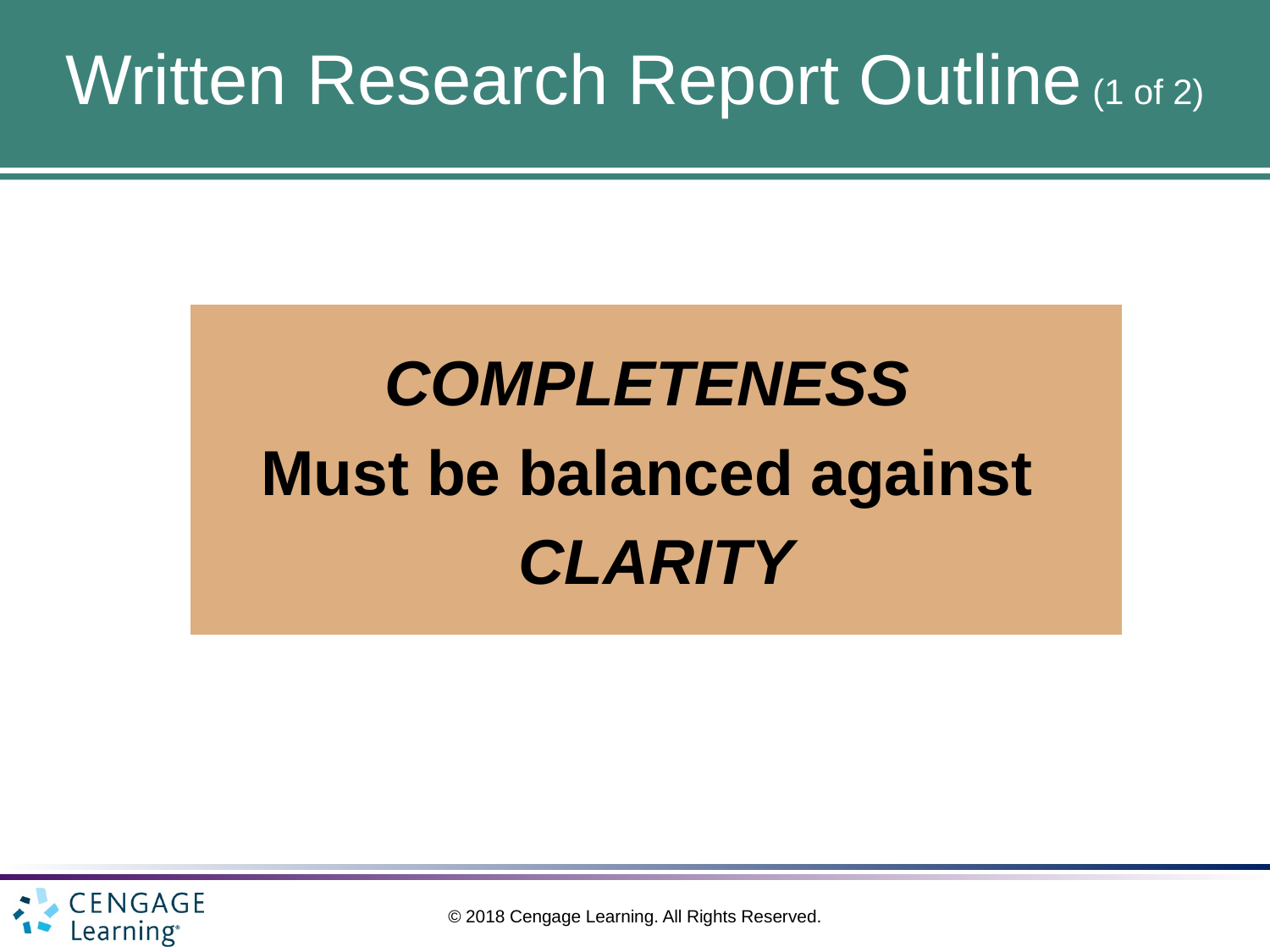

# Written Research Report Outline (1 of 2)
COMPLETENESS
Must be balanced against
CLARITY